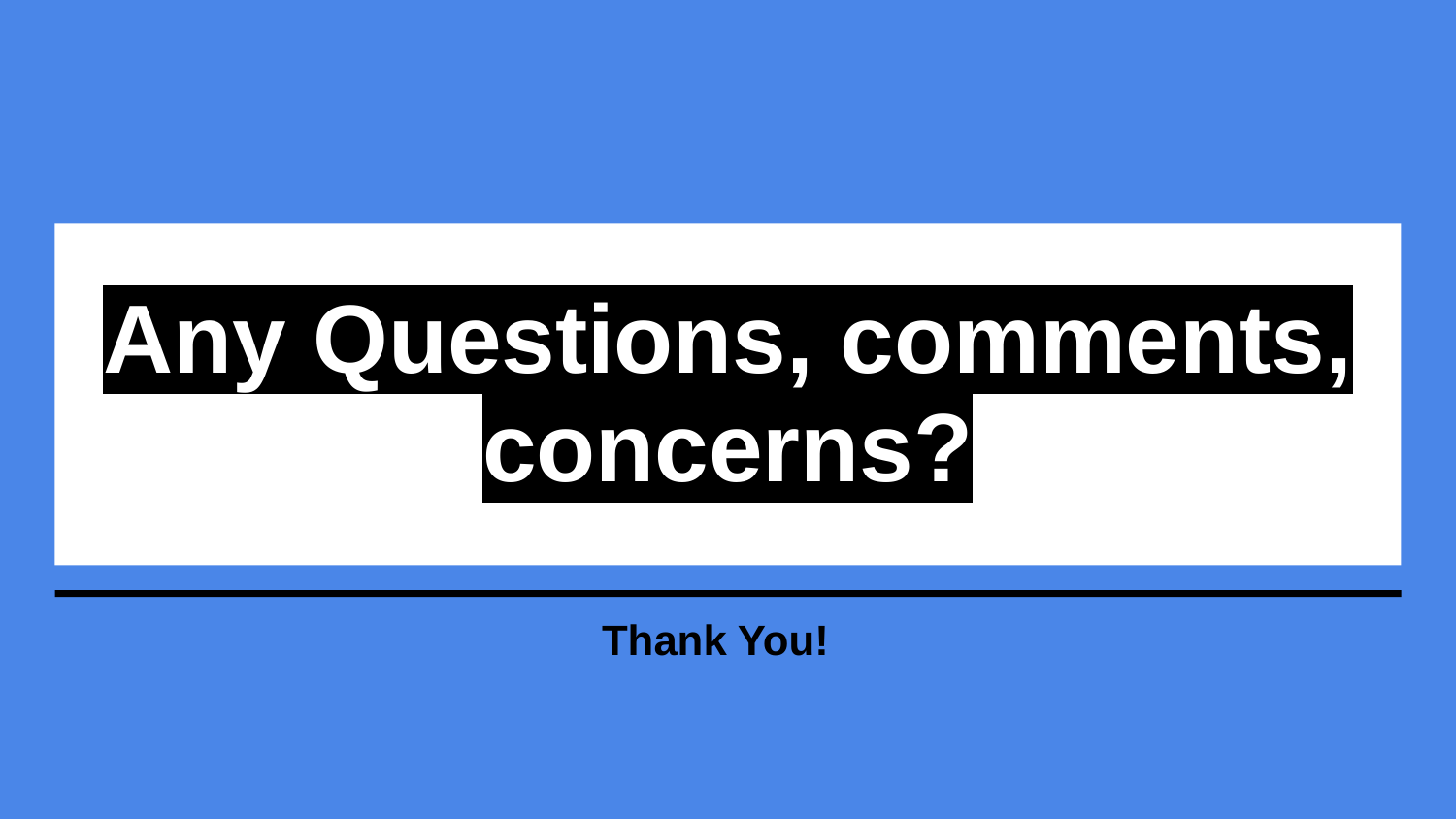

# Any Questions, comments, concerns?
Thank You!